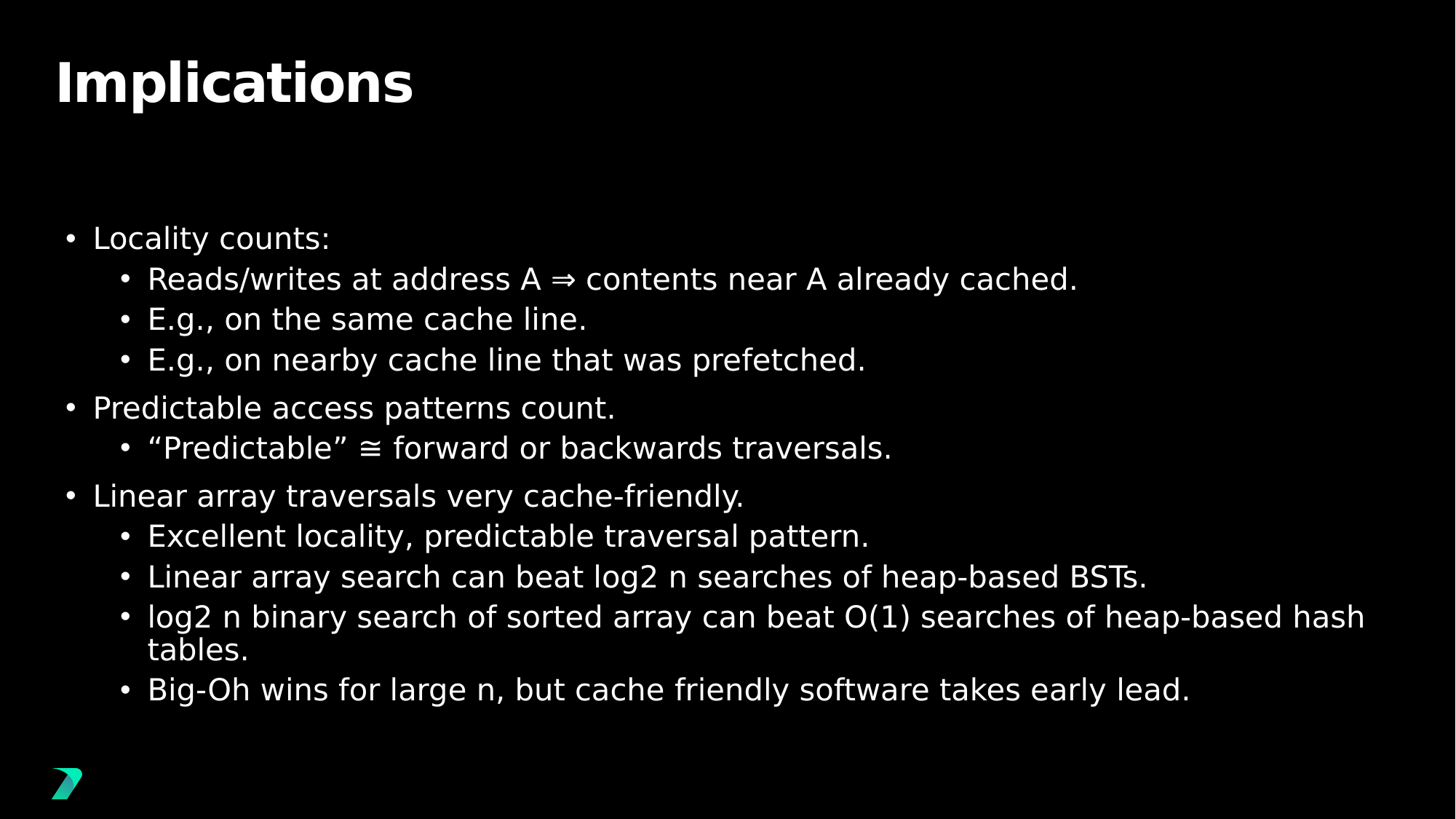

# Implications

Locality counts:
Reads/writes at address A ⇒ contents near A already cached.
E.g., on the same cache line.
E.g., on nearby cache line that was prefetched.
Predictable access patterns count.
“Predictable” ≅ forward or backwards traversals.
Linear array traversals very cache-friendly.
Excellent locality, predictable traversal pattern.
Linear array search can beat log2 n searches of heap-based BSTs.
log2 n binary search of sorted array can beat O(1) searches of heap-based hash tables.
Big-Oh wins for large n, but cache friendly software takes early lead.